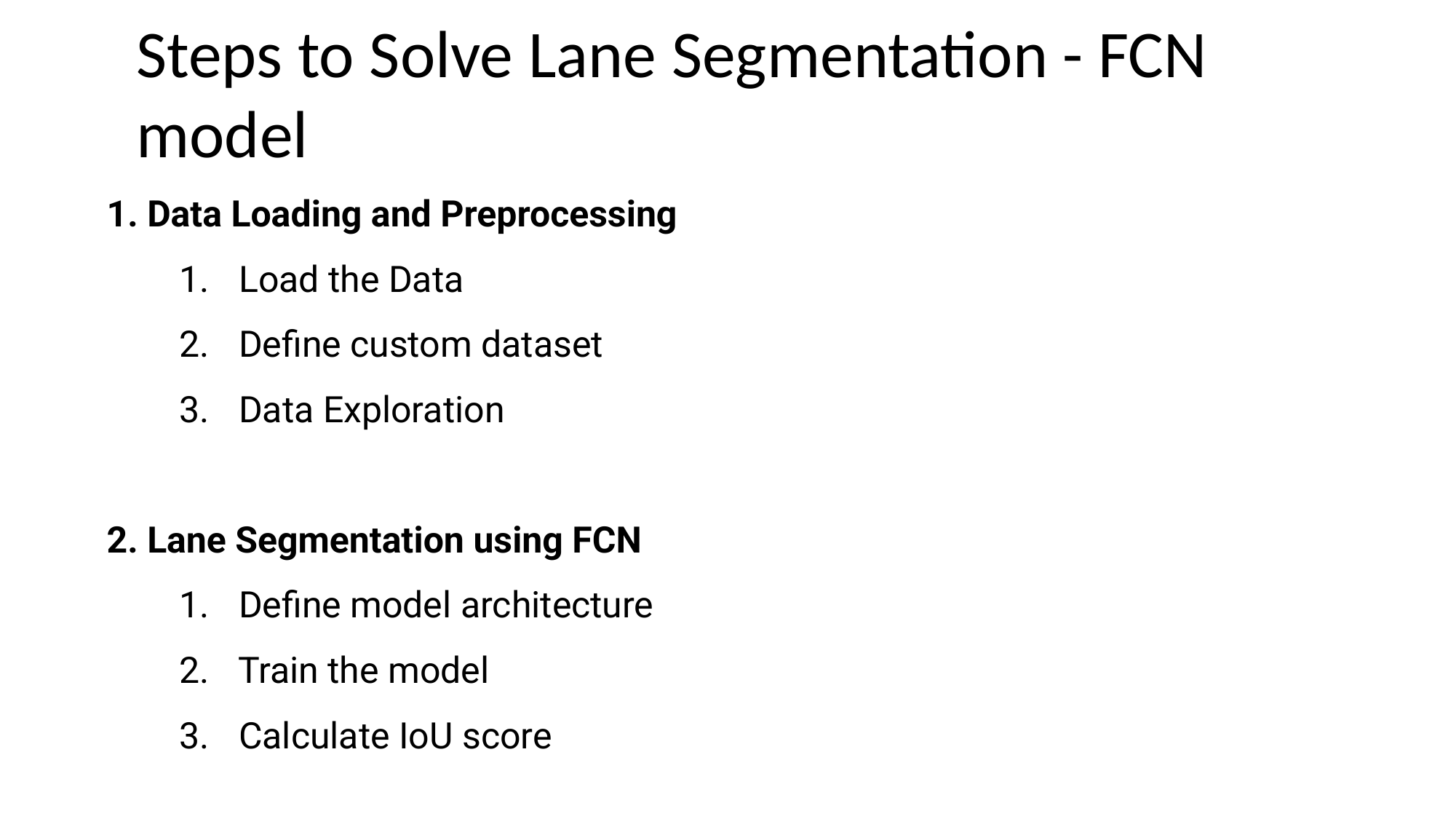

# Steps to Solve Lane Segmentation - FCN model
Data Loading and Preprocessing
Load the Data
Deﬁne custom dataset
Data Exploration

Lane Segmentation using FCN
Deﬁne model architecture
Train the model
Calculate IoU score